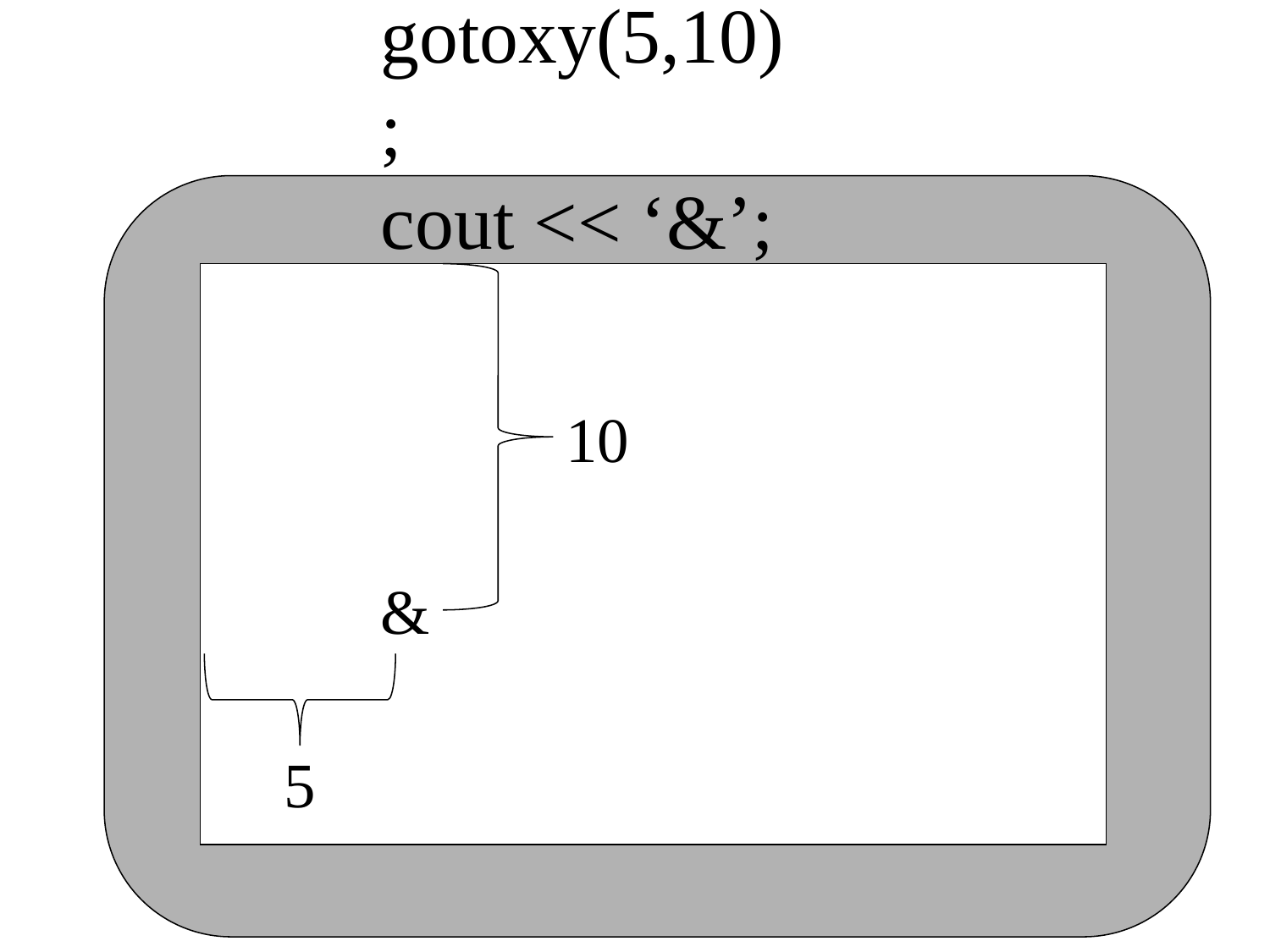

gotoxy(5,10);
cout << ‘&’;

10
&

5